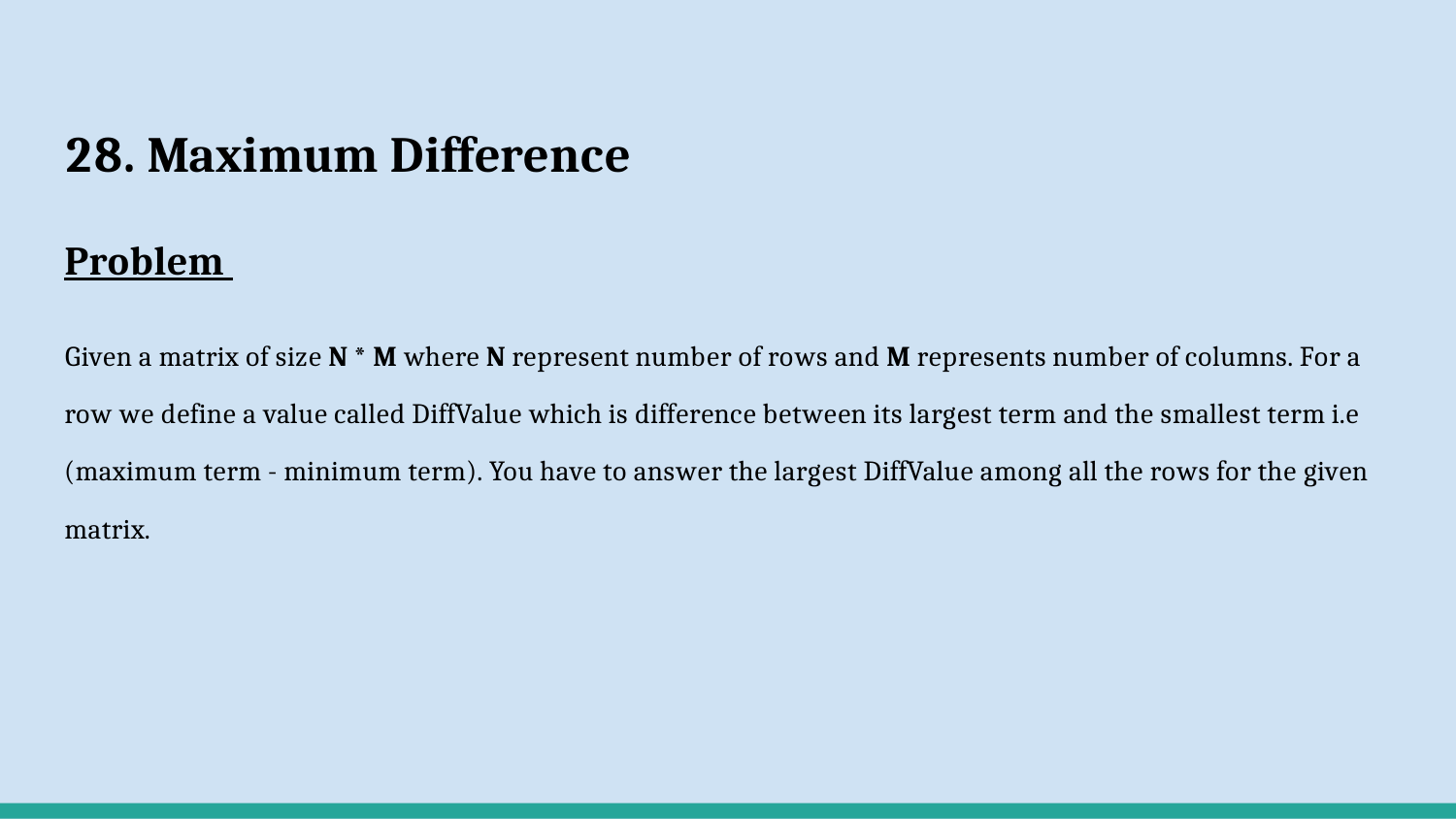

# 28. Maximum Difference

Problem
Given a matrix of size N * M where N represent number of rows and M represents number of columns. For a row we define a value called DiffValue which is difference between its largest term and the smallest term i.e (maximum term - minimum term). You have to answer the largest DiffValue among all the rows for the given matrix.